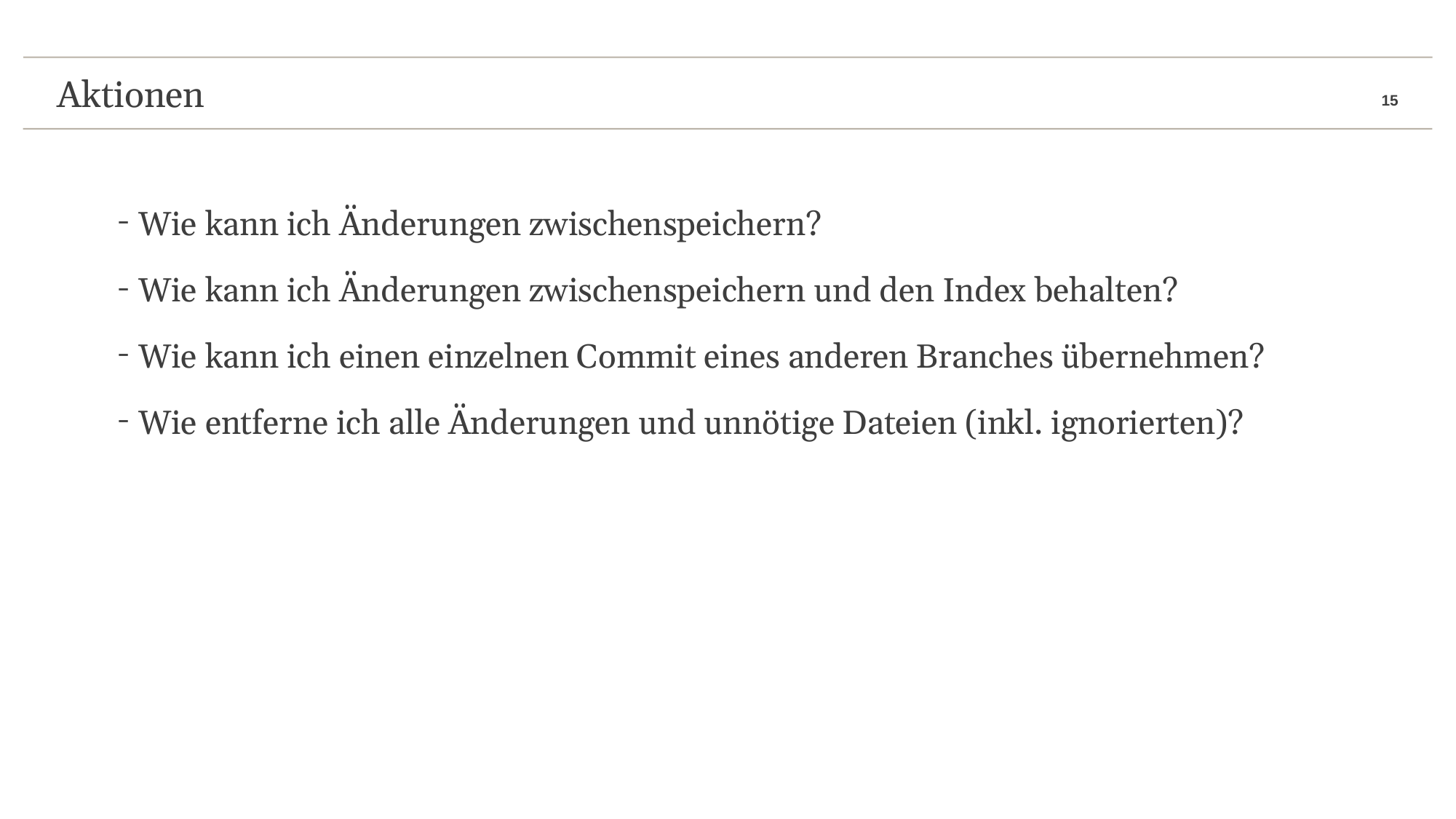

Aktionen
# Aktionen
Wie kann ich Änderungen zwischenspeichern?
Wie kann ich Änderungen zwischenspeichern und den Index behalten?
Wie kann ich einen einzelnen Commit eines anderen Branches übernehmen?
Wie entferne ich alle Änderungen und unnötige Dateien (inkl. ignorierten)?